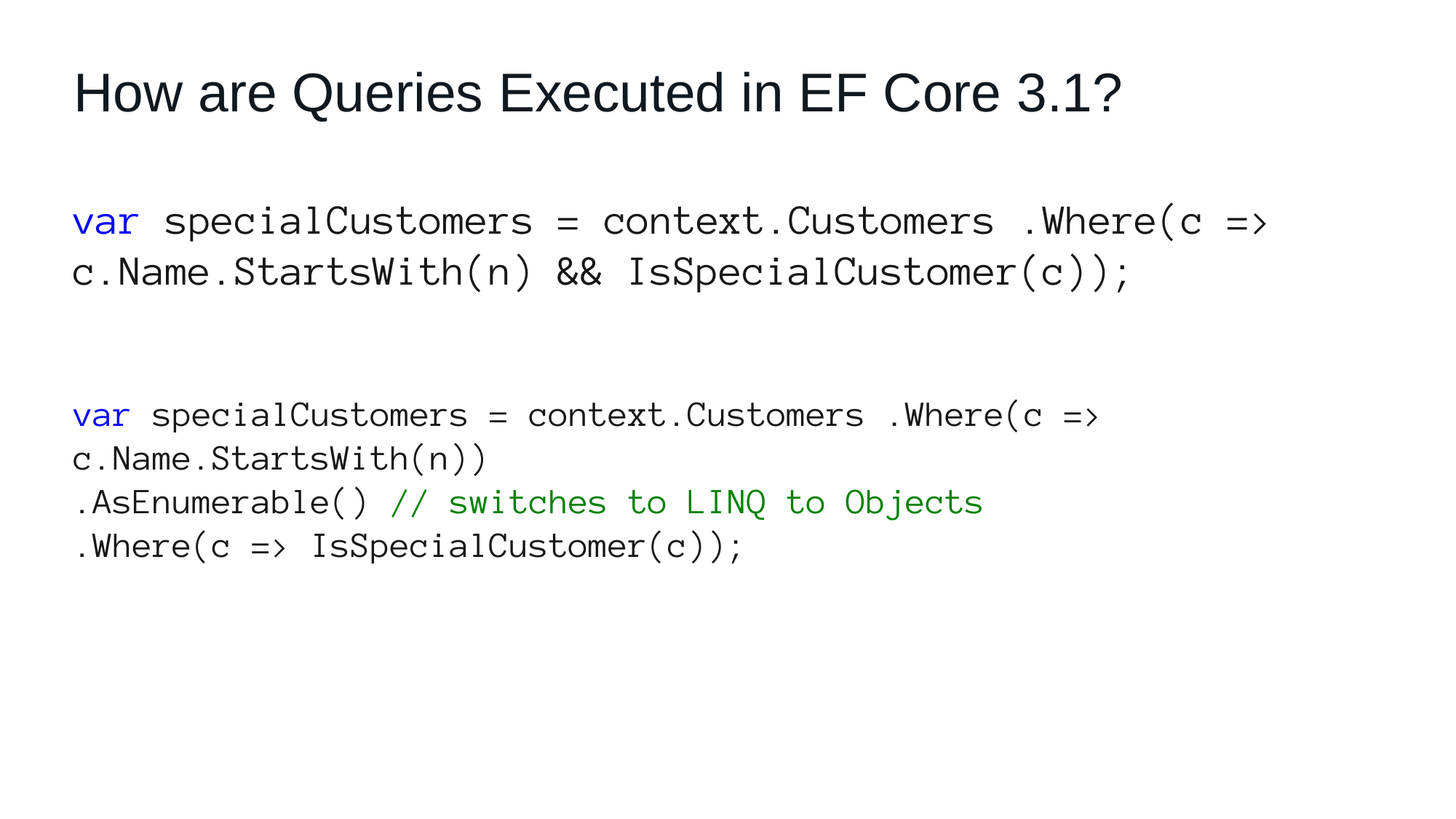

# How are Queries Executed in EF Core 3.1?
var specialCustomers = context.Customers .Where(c => c.Name.StartsWith(n) && IsSpecialCustomer(c));
var specialCustomers = context.Customers .Where(c => 	c.Name.StartsWith(n))
.AsEnumerable() // switches to LINQ to Objects
.Where(c => IsSpecialCustomer(c));